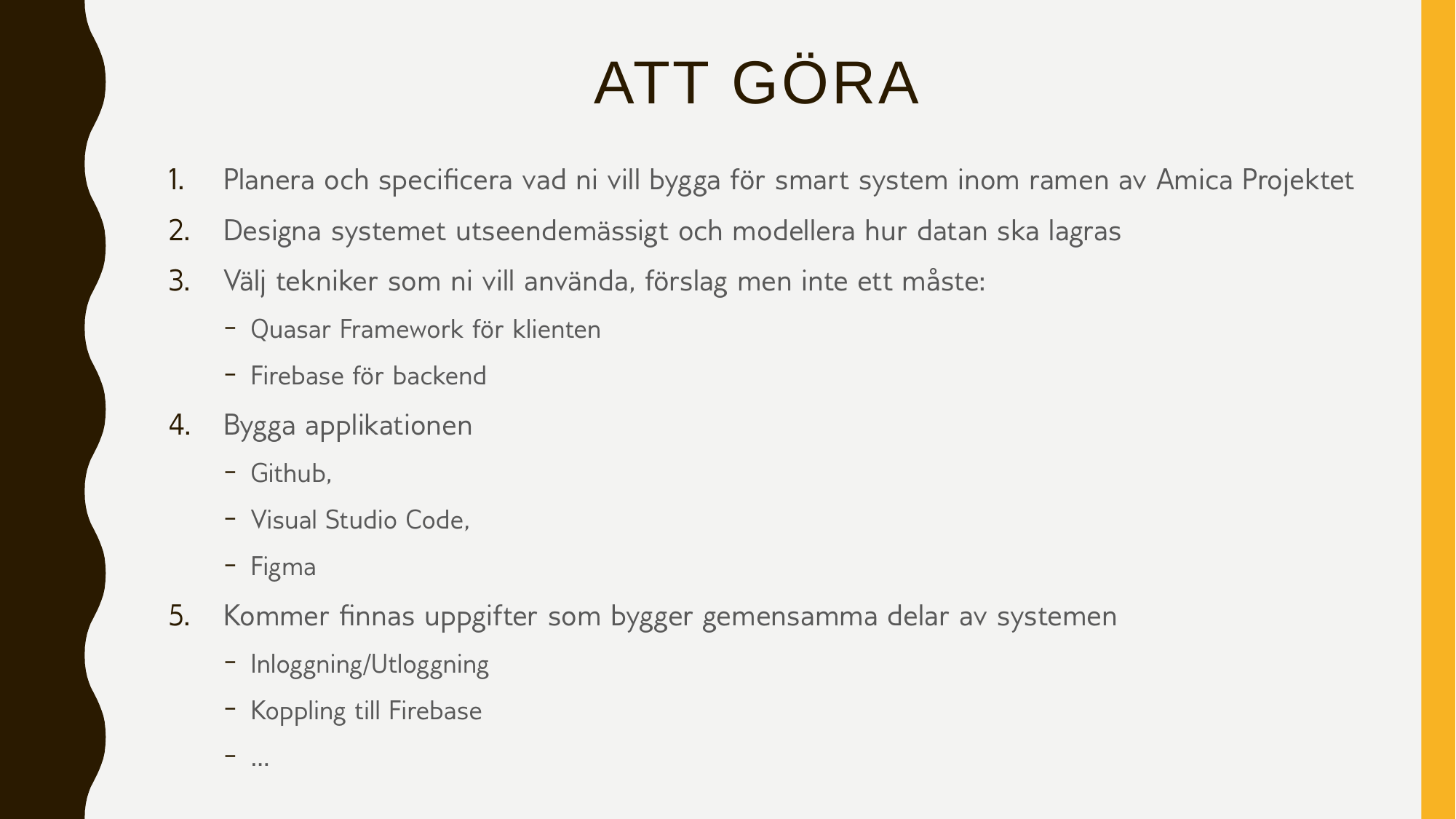

# Att göra
Planera och specificera vad ni vill bygga för smart system inom ramen av Amica Projektet
Designa systemet utseendemässigt och modellera hur datan ska lagras
Välj tekniker som ni vill använda, förslag men inte ett måste:
Quasar Framework för klienten
Firebase för backend
Bygga applikationen
Github,
Visual Studio Code,
Figma
Kommer finnas uppgifter som bygger gemensamma delar av systemen
Inloggning/Utloggning
Koppling till Firebase
…